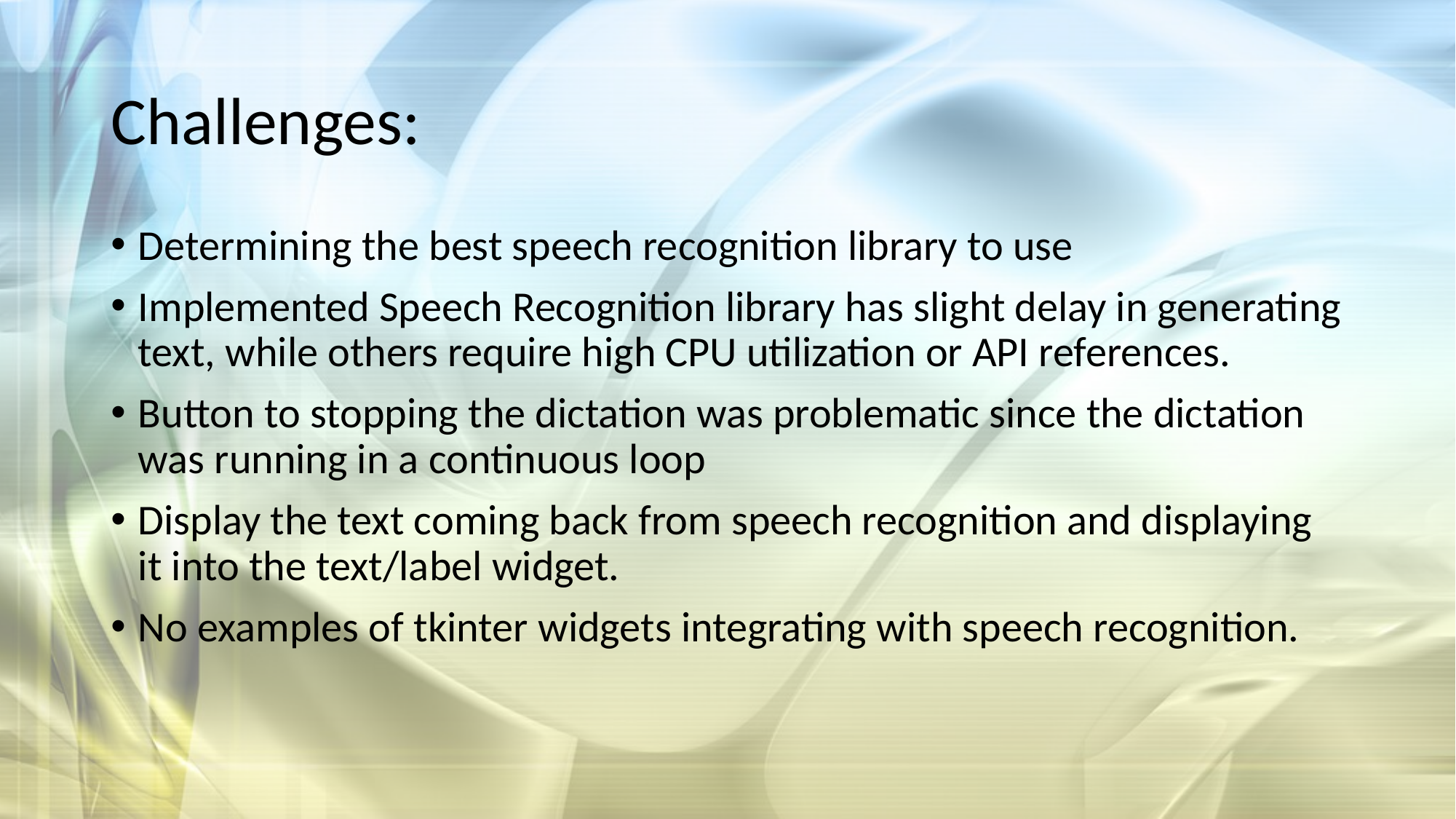

# Challenges:
Determining the best speech recognition library to use
Implemented Speech Recognition library has slight delay in generating text, while others require high CPU utilization or API references.
Button to stopping the dictation was problematic since the dictation was running in a continuous loop
Display the text coming back from speech recognition and displaying it into the text/label widget.
No examples of tkinter widgets integrating with speech recognition.